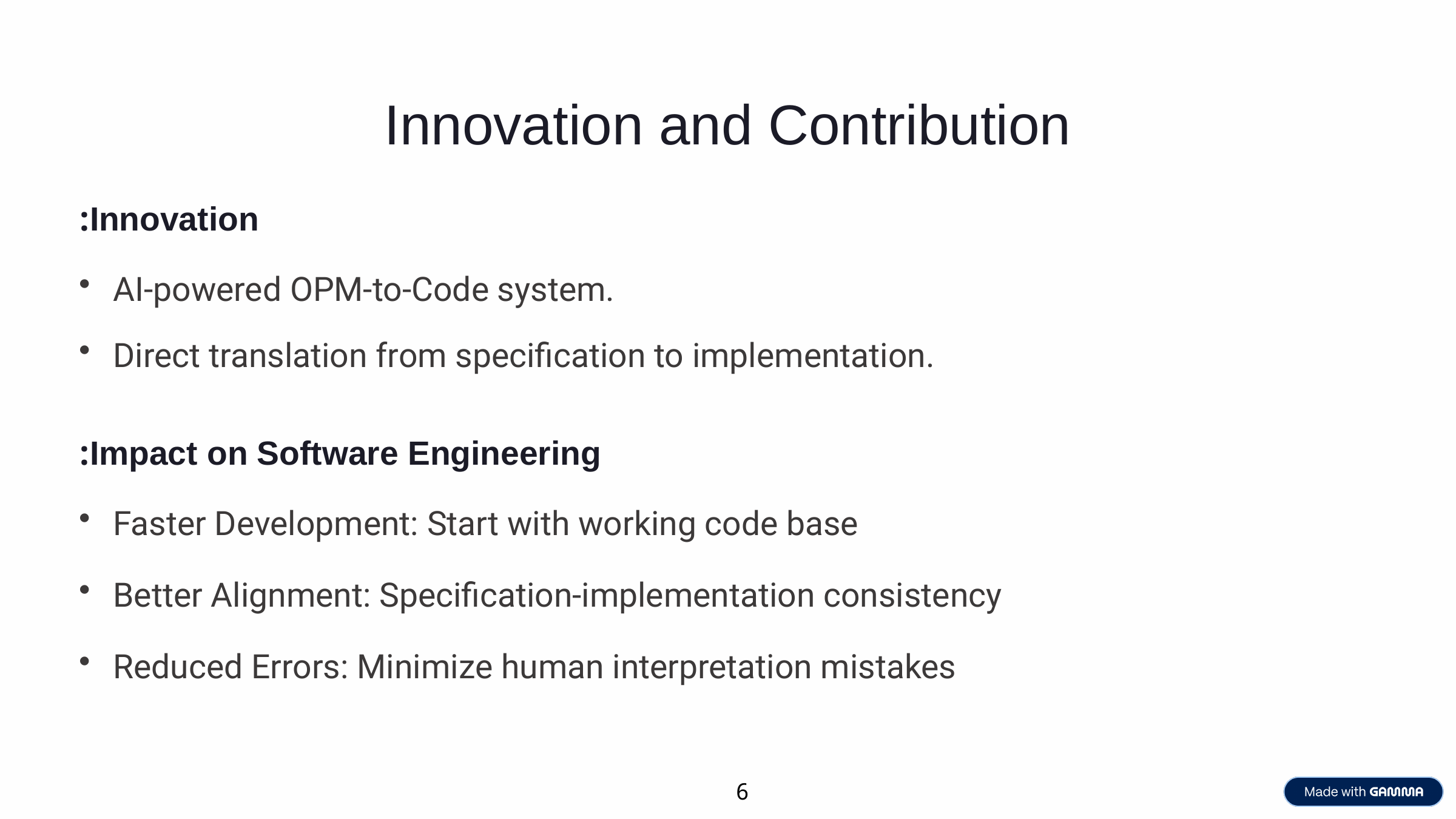

Innovation and Contribution
Innovation:
AI-powered OPM-to-Code system.
Direct translation from specification to implementation.
Impact on Software Engineering:
Faster Development: Start with working code base
Better Alignment: Specification-implementation consistency
Reduced Errors: Minimize human interpretation mistakes
6